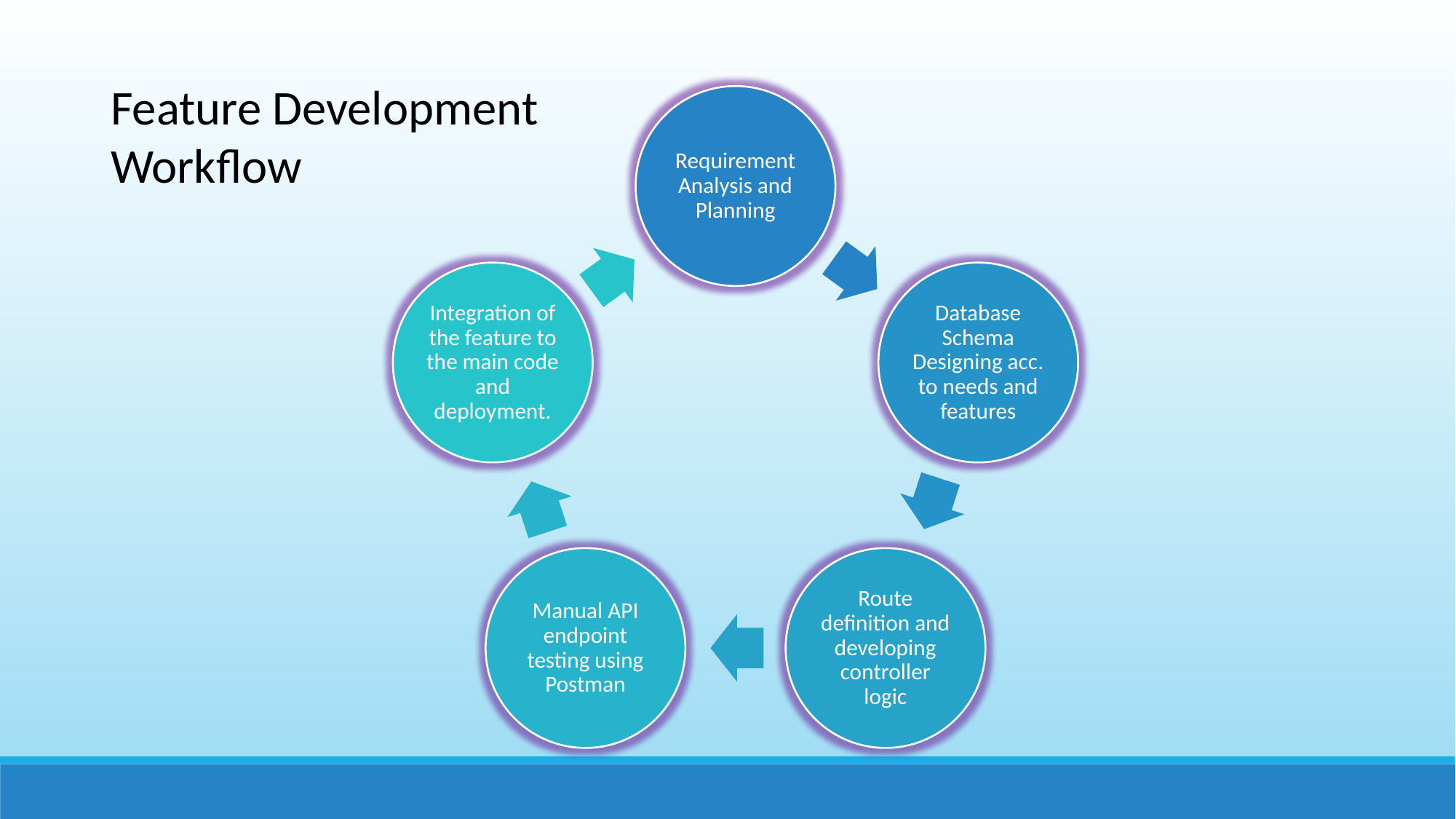

Feature Development Workflow
Requirement Analysis and Planning

Database Schema Designing acc. to needs and features

Route definition and developing controller logic

Manual API endpoint testing using Postman

Integration of the feature to the main code and deployment.